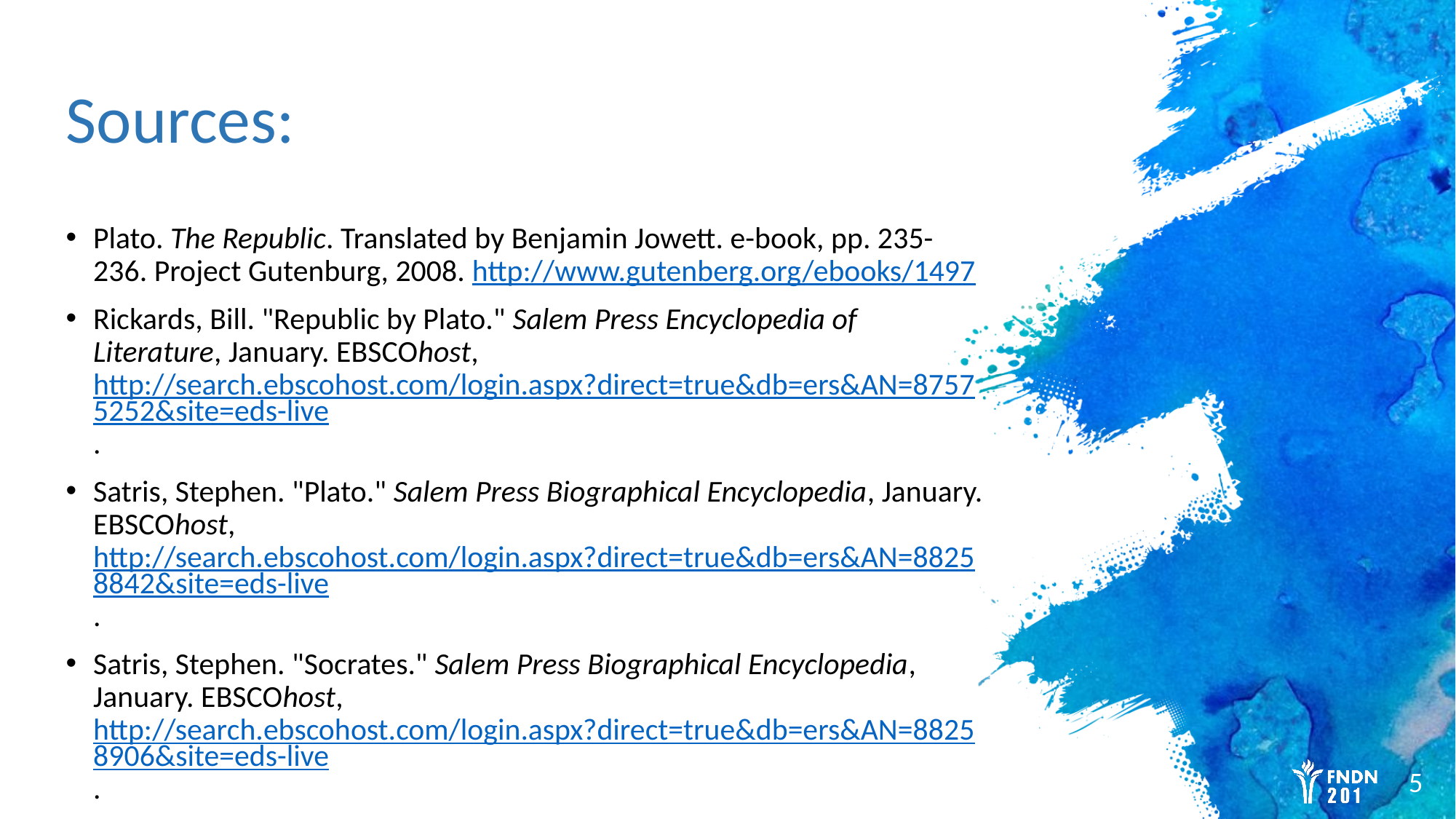

# Sources:
Plato. The Republic. Translated by Benjamin Jowett. e-book, pp. 235-236. Project Gutenburg, 2008. http://www.gutenberg.org/ebooks/1497
Rickards, Bill. "Republic by Plato." Salem Press Encyclopedia of Literature, January. EBSCOhost, http://search.ebscohost.com/login.aspx?direct=true&db=ers&AN=87575252&site=eds-live.
Satris, Stephen. "Plato." Salem Press Biographical Encyclopedia, January. EBSCOhost, http://search.ebscohost.com/login.aspx?direct=true&db=ers&AN=88258842&site=eds-live.
Satris, Stephen. "Socrates." Salem Press Biographical Encyclopedia, January. EBSCOhost, http://search.ebscohost.com/login.aspx?direct=true&db=ers&AN=88258906&site=eds-live.

5